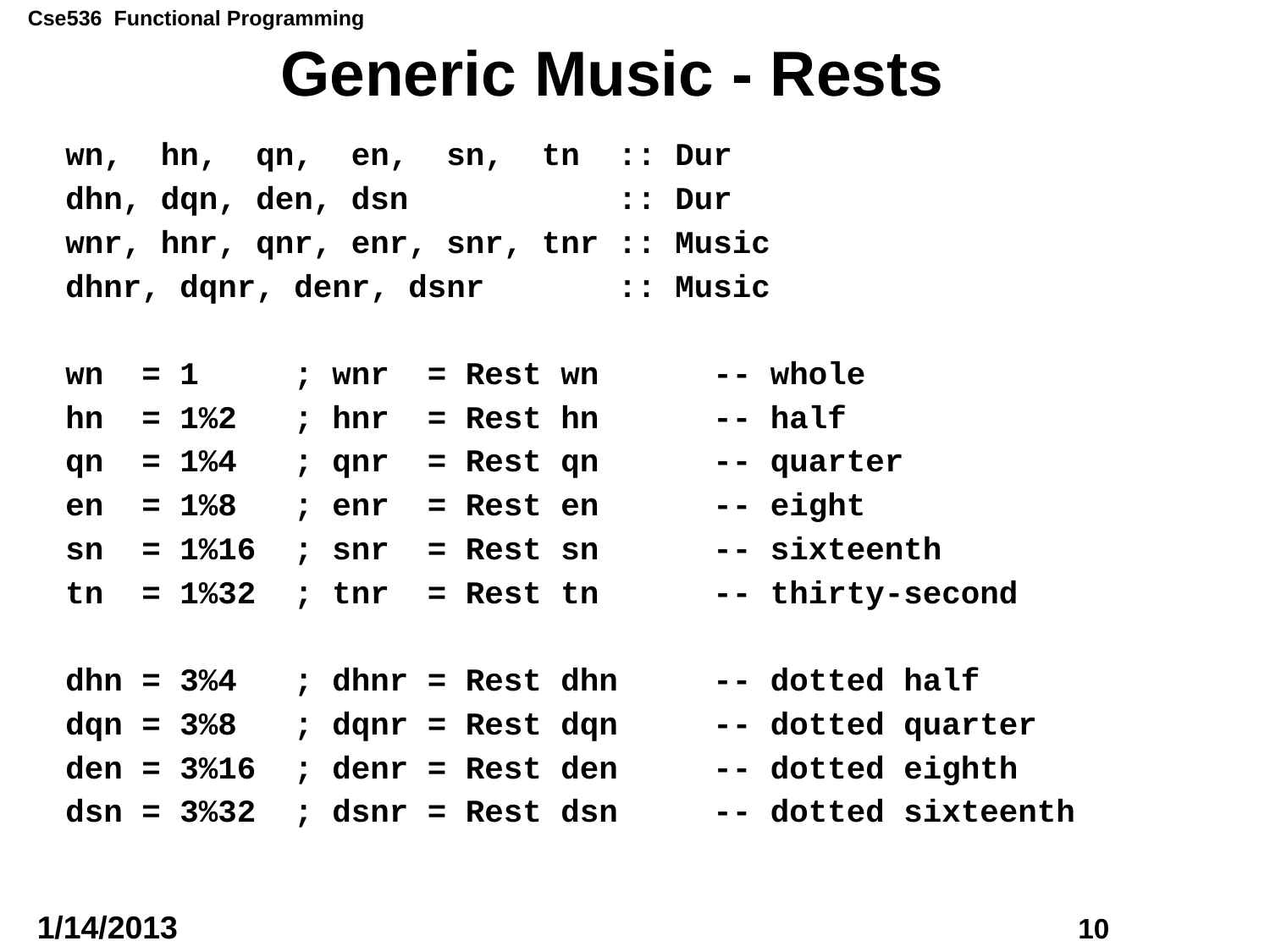

# Generic Music - Rests
wn,  hn,  qn,  en,  sn,  tn  :: Dur
dhn, dqn, den, dsn           :: Dur
wnr, hnr, qnr, enr, snr, tnr :: Music
dhnr, dqnr, denr, dsnr       :: Music

wn  = 1     ; wnr  = Rest wn      -- whole
hn  = 1%2   ; hnr  = Rest hn      -- half
qn  = 1%4   ; qnr  = Rest qn      -- quarter
en  = 1%8   ; enr  = Rest en      -- eight
sn  = 1%16  ; snr  = Rest sn      -- sixteenth
tn  = 1%32  ; tnr  = Rest tn      -- thirty-second

dhn = 3%4   ; dhnr = Rest dhn     -- dotted half
dqn = 3%8   ; dqnr = Rest dqn     -- dotted quarter
den = 3%16  ; denr = Rest den     -- dotted eighth
dsn = 3%32  ; dsnr = Rest dsn     -- dotted sixteenth